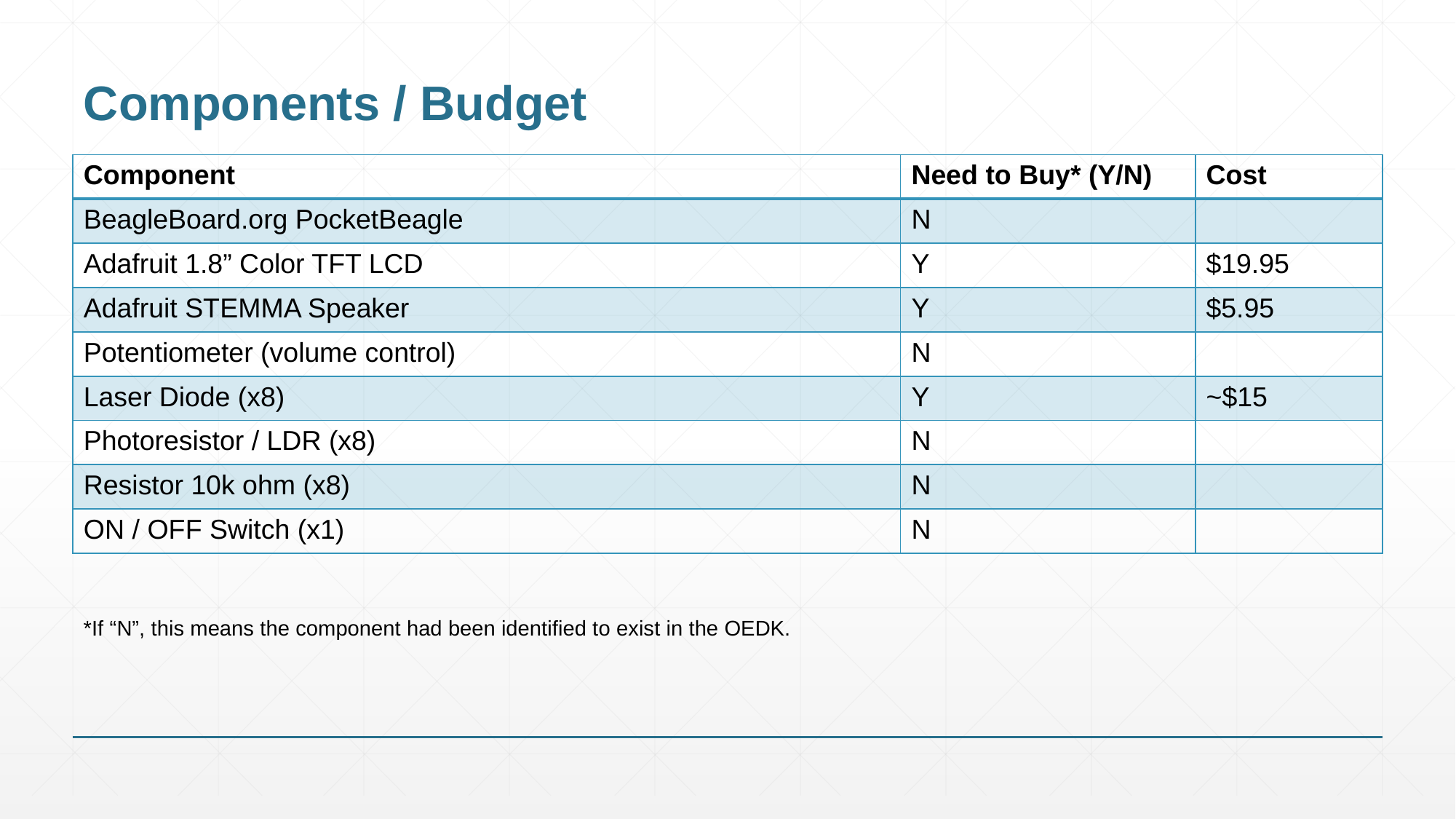

# Components / Budget
| Component | Need to Buy\* (Y/N) | Cost |
| --- | --- | --- |
| BeagleBoard.org PocketBeagle | N |  |
| Adafruit 1.8” Color TFT LCD | Y | $19.95 |
| Adafruit STEMMA Speaker | Y | $5.95 |
| Potentiometer (volume control) | N |  |
| Laser Diode (x8) | Y | ~$15 |
| Photoresistor / LDR (x8) | N |  |
| Resistor 10k ohm (x8) | N |  |
| ON / OFF Switch (x1) | N |  |
*If “N”, this means the component had been identified to exist in the OEDK.